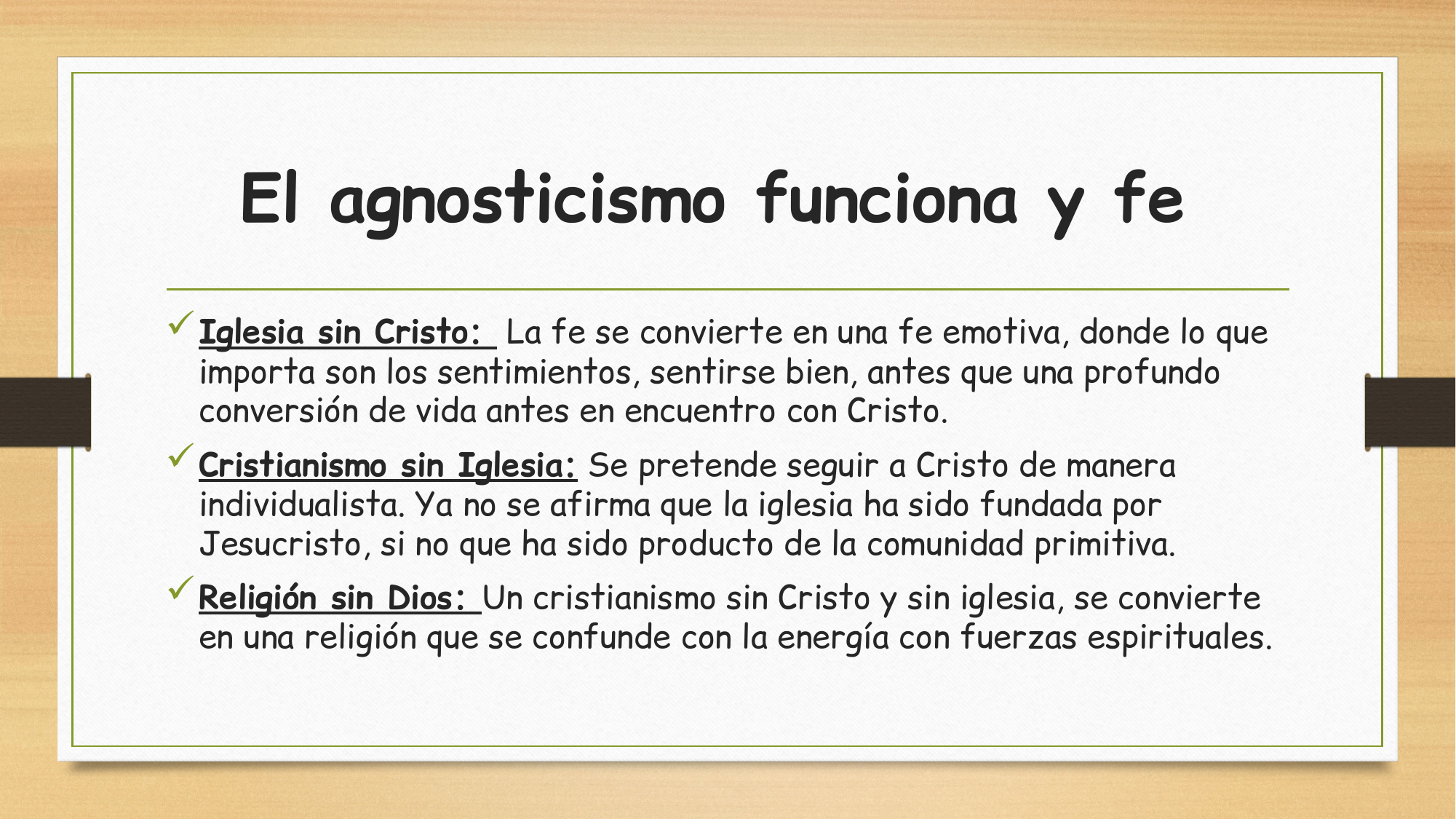

# El agnosticismo funciona y fe
Iglesia sin Cristo:  La fe se convierte en una fe emotiva, donde lo que importa son los sentimientos, sentirse bien, antes que una profundo conversión de vida antes en encuentro con Cristo.
Cristianismo sin Iglesia: Se pretende seguir a Cristo de manera individualista. Ya no se afirma que la iglesia ha sido fundada por Jesucristo, si no que ha sido producto de la comunidad primitiva.
Religión sin Dios: Un cristianismo sin Cristo y sin iglesia, se convierte en una religión que se confunde con la energía con fuerzas espirituales.